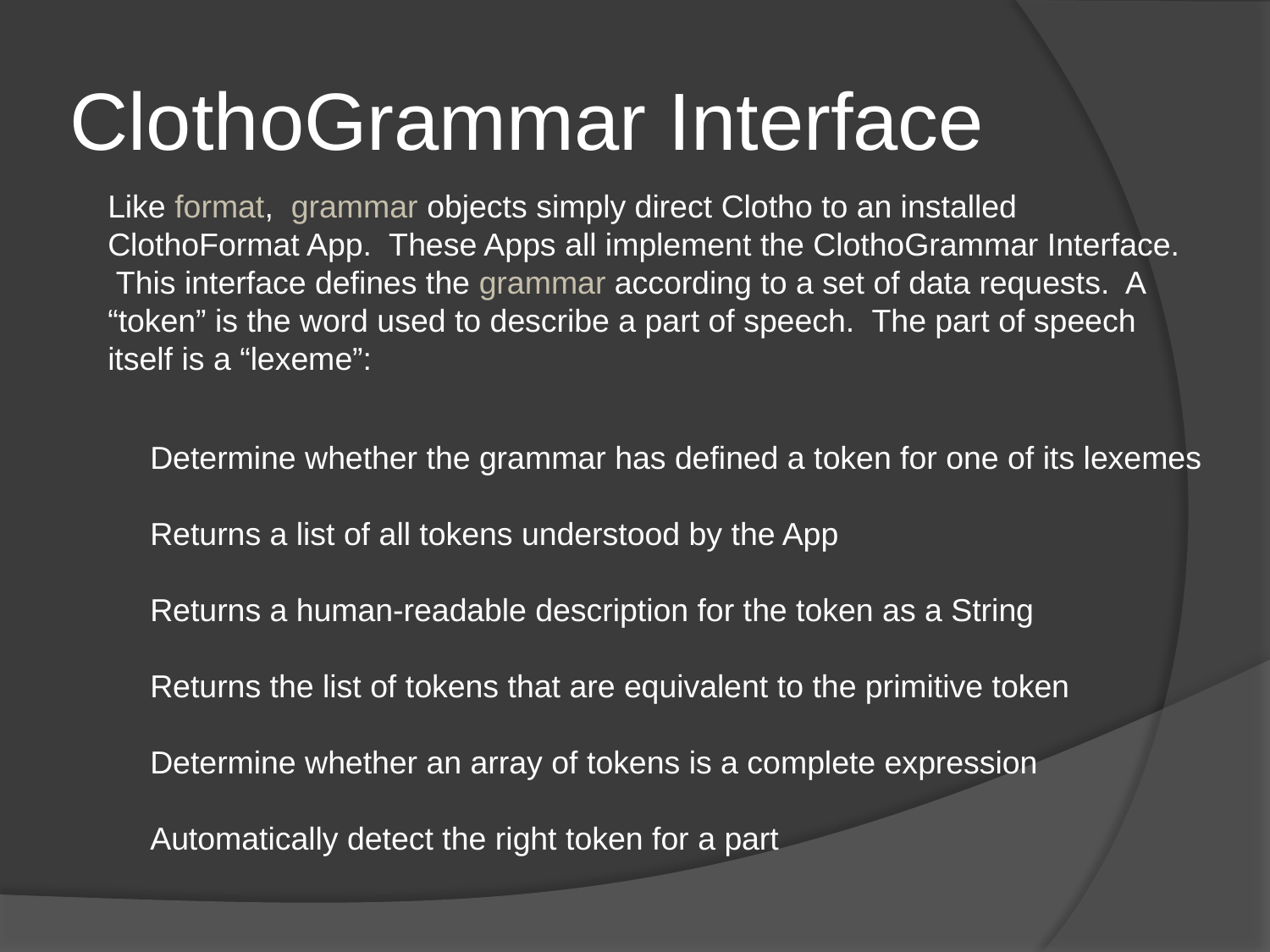

# ClothoGrammar Interface
Like format,  grammar objects simply direct Clotho to an installed ClothoFormat App.  These Apps all implement the ClothoGrammar Interface.  This interface defines the grammar according to a set of data requests.  A “token” is the word used to describe a part of speech.  The part of speech itself is a “lexeme”:
Determine whether the grammar has defined a token for one of its lexemes

Returns a list of all tokens understood by the App

Returns a human-readable description for the token as a String

Returns the list of tokens that are equivalent to the primitive token

Determine whether an array of tokens is a complete expression

Automatically detect the right token for a part